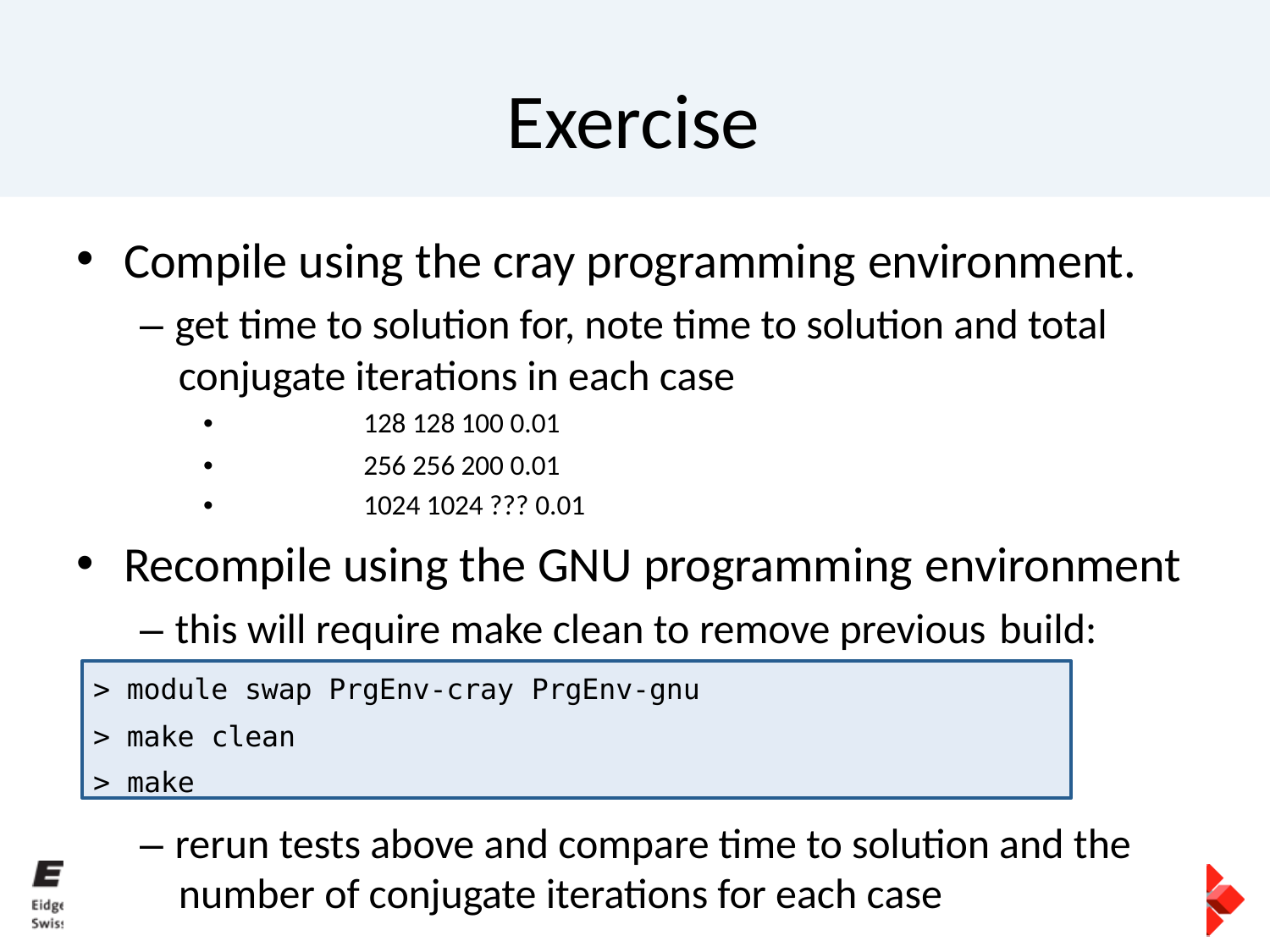

# Exercise

Compile using the cray programming environment.
– get time to solution for, note time to solution and total  conjugate iterations in each case
•	128 128 100 0.01
•	256 256 200 0.01
•	1024 1024 ??? 0.01
Recompile using the GNU programming environment
– this will require make clean to remove previous build:
> module swap PrgEnv-cray PrgEnv-gnu
> make clean
> make
– rerun tests above and compare time to solution and the  number of conjugate iterations for each case